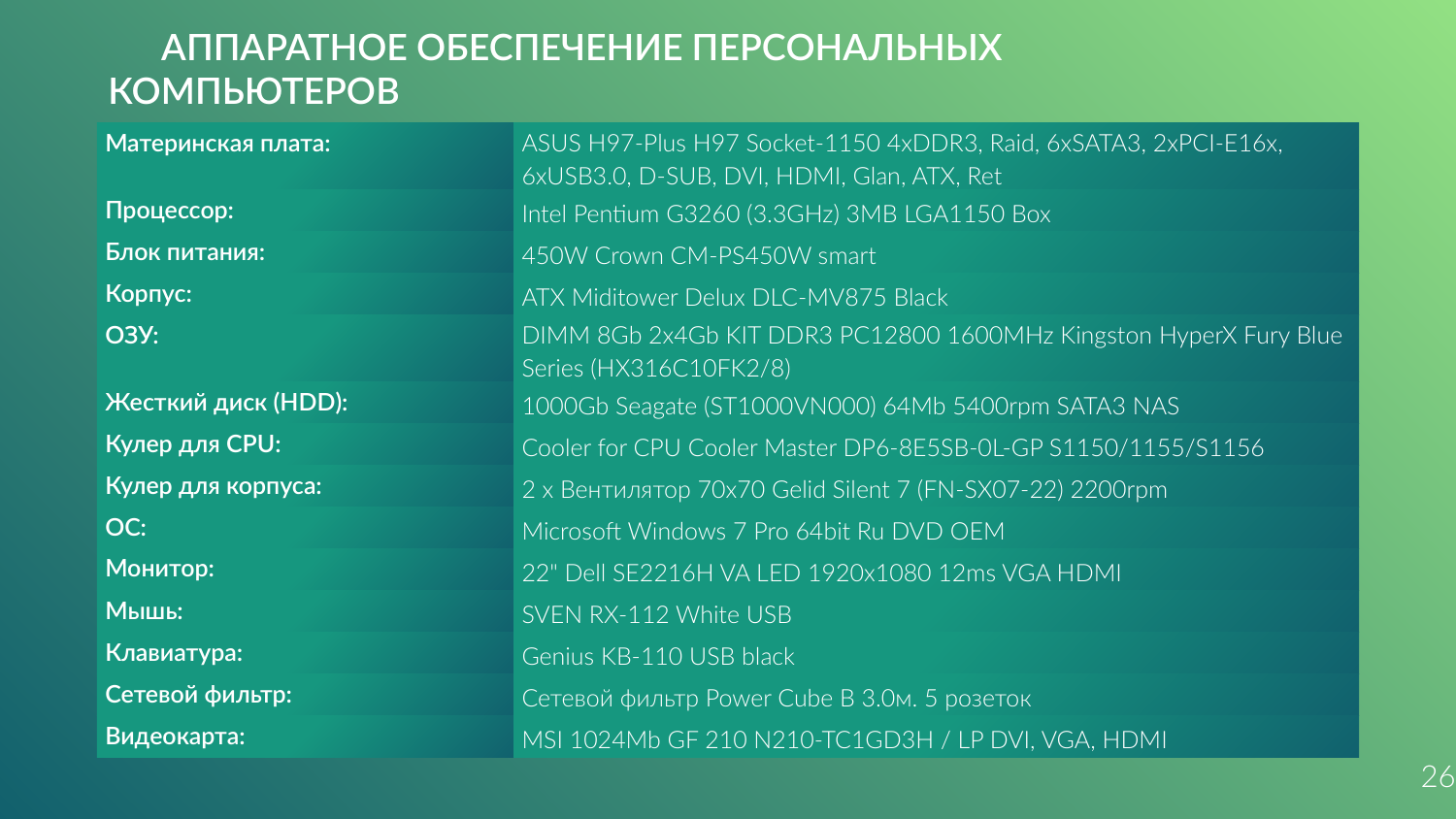

АППАРАТНОЕ ОБЕСПЕЧЕНИЕ ПЕРСОНАЛЬНЫХ КОМПЬЮТЕРОВ
| Материнская плата: | ASUS H97-Plus H97 Socket-1150 4xDDR3, Raid, 6xSATA3, 2xPCI-E16x, 6xUSB3.0, D-SUB, DVI, HDMI, Glan, ATX, Ret |
| --- | --- |
| Процессор: | Intel Pentium G3260 (3.3GHz) 3MB LGA1150 Box |
| Блок питания: | 450W Crown CM-PS450W smart |
| Корпус: | ATX Miditower Delux DLC-MV875 Black |
| ОЗУ: | DIMM 8Gb 2x4Gb KIT DDR3 PC12800 1600MHz Kingston HyperX Fury Blue Series (HX316C10FK2/8) |
| Жесткий диск (HDD): | 1000Gb Seagate (ST1000VN000) 64Mb 5400rpm SATA3 NAS |
| Кулер для CPU: | Cooler for CPU Cooler Master DP6-8E5SB-0L-GP S1150/1155/S1156 |
| Кулер для корпуса: | 2 х Вентилятор 70x70 Gelid Silent 7 (FN-SX07-22) 2200rpm |
| ОС: | Microsoft Windows 7 Pro 64bit Ru DVD OEM |
| Монитор: | 22" Dell SE2216H VA LED 1920x1080 12ms VGA HDMI |
| Мышь: | SVEN RX-112 White USB |
| Клавиатура: | Genius KB-110 USB black |
| Сетевой фильтр: | Сетевой фильтр Power Cube B 3.0м. 5 розеток |
| Видеокарта: | MSI 1024Mb GF 210 N210-TC1GD3H / LP DVI, VGA, HDMI |
26